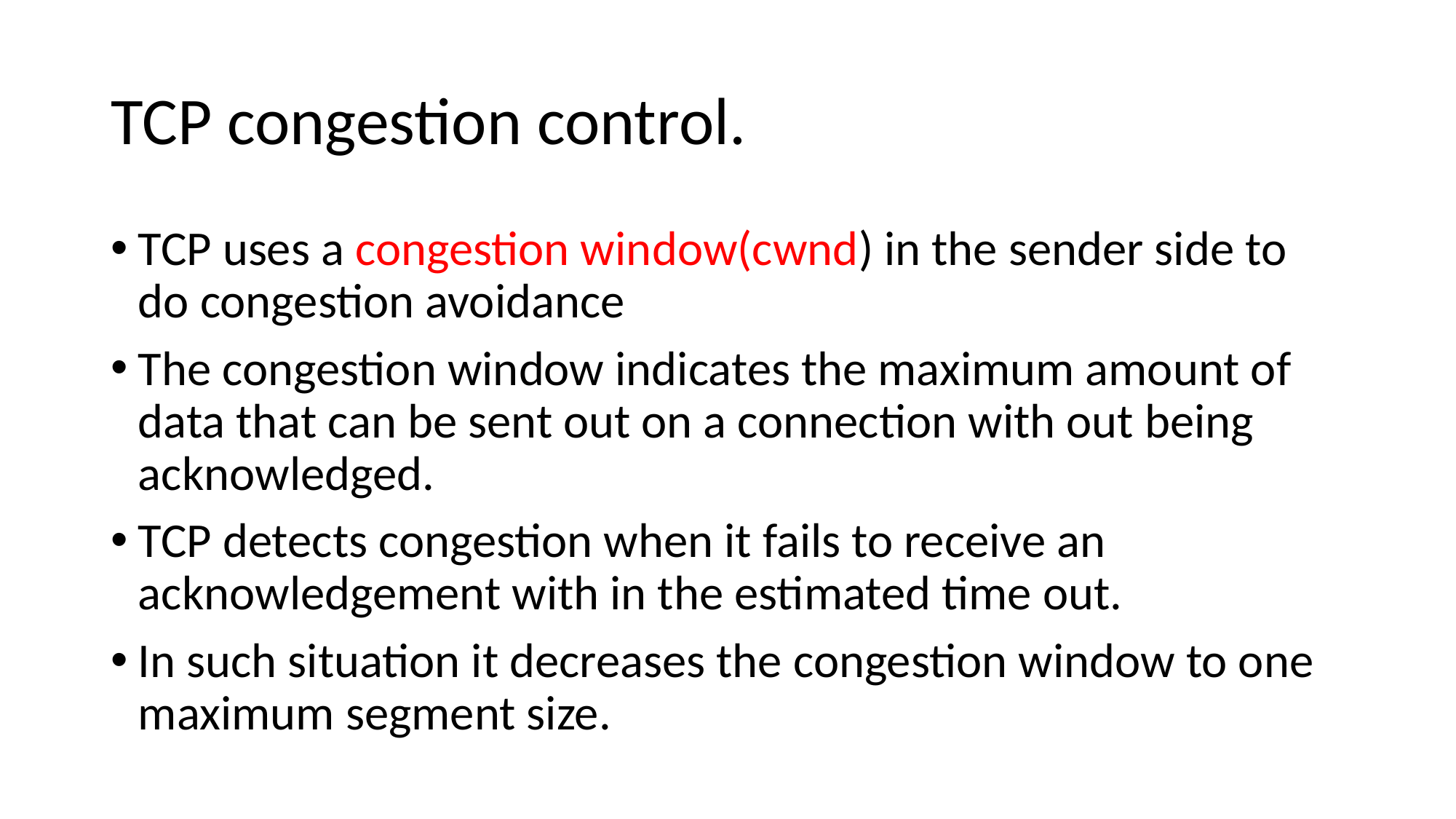

# TCP congestion control.
TCP uses a congestion window(cwnd) in the sender side to do congestion avoidance
The congestion window indicates the maximum amount of data that can be sent out on a connection with out being acknowledged.
TCP detects congestion when it fails to receive an acknowledgement with in the estimated time out.
In such situation it decreases the congestion window to one maximum segment size.